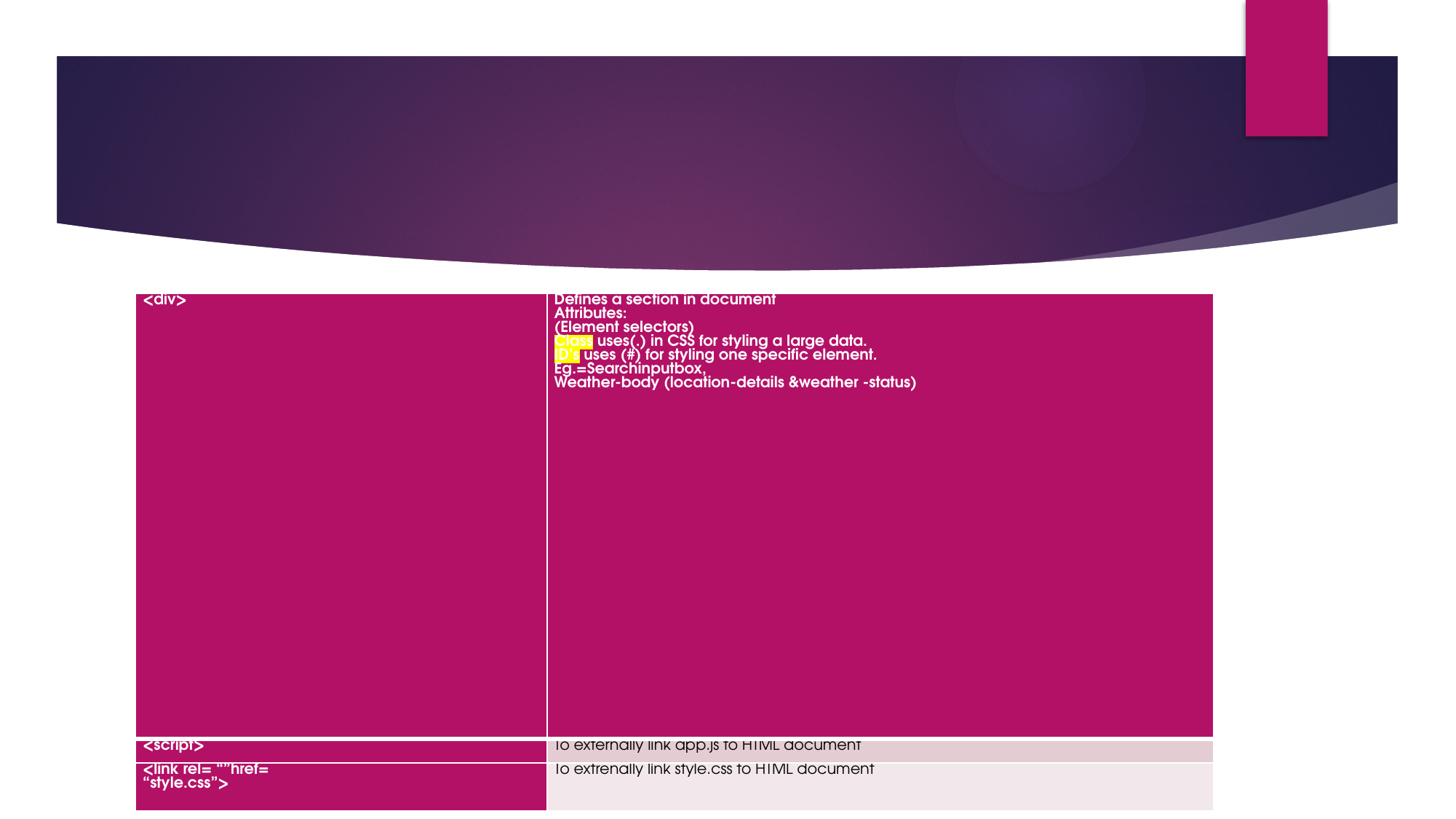

| <div> | Defines a section in document Attributes: (Element selectors) Class uses(.) in CSS for styling a large data. ID’s uses (#) for styling one specific element. Eg.=Searchinputbox, Weather-body (location-details &weather -status) |
| --- | --- |
| <script> | To externally link app.js to HTML document |
| <link rel= “”href= “style.css”> | To extrenally link style.css to HTML document |